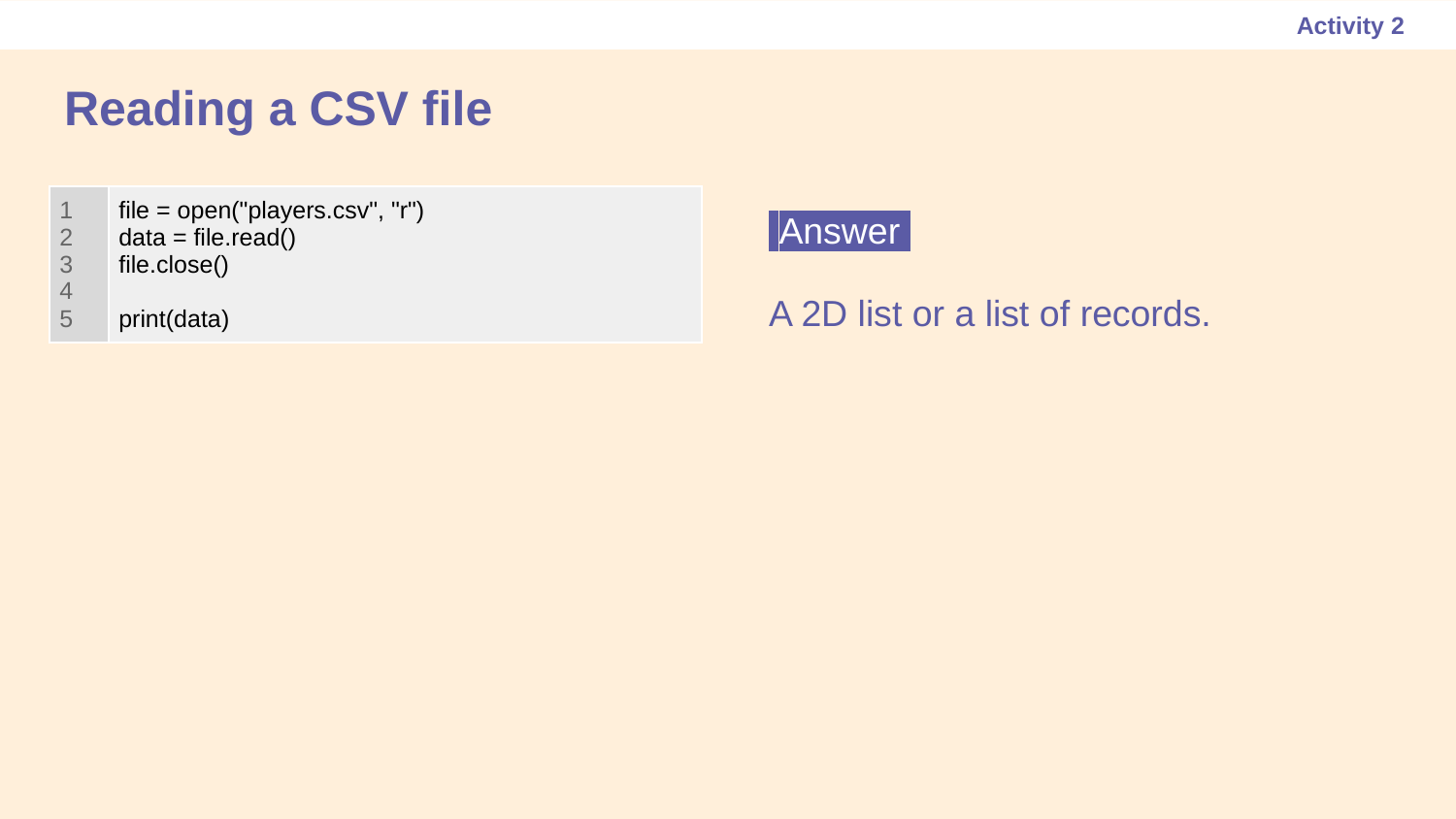

Activity 2
# Reading a CSV file
| 1 2 3 4 5 | file = open("players.csv", "r") data = file.read() file.close() print(data) |
| --- | --- |
 Answer .
A 2D list or a list of records.